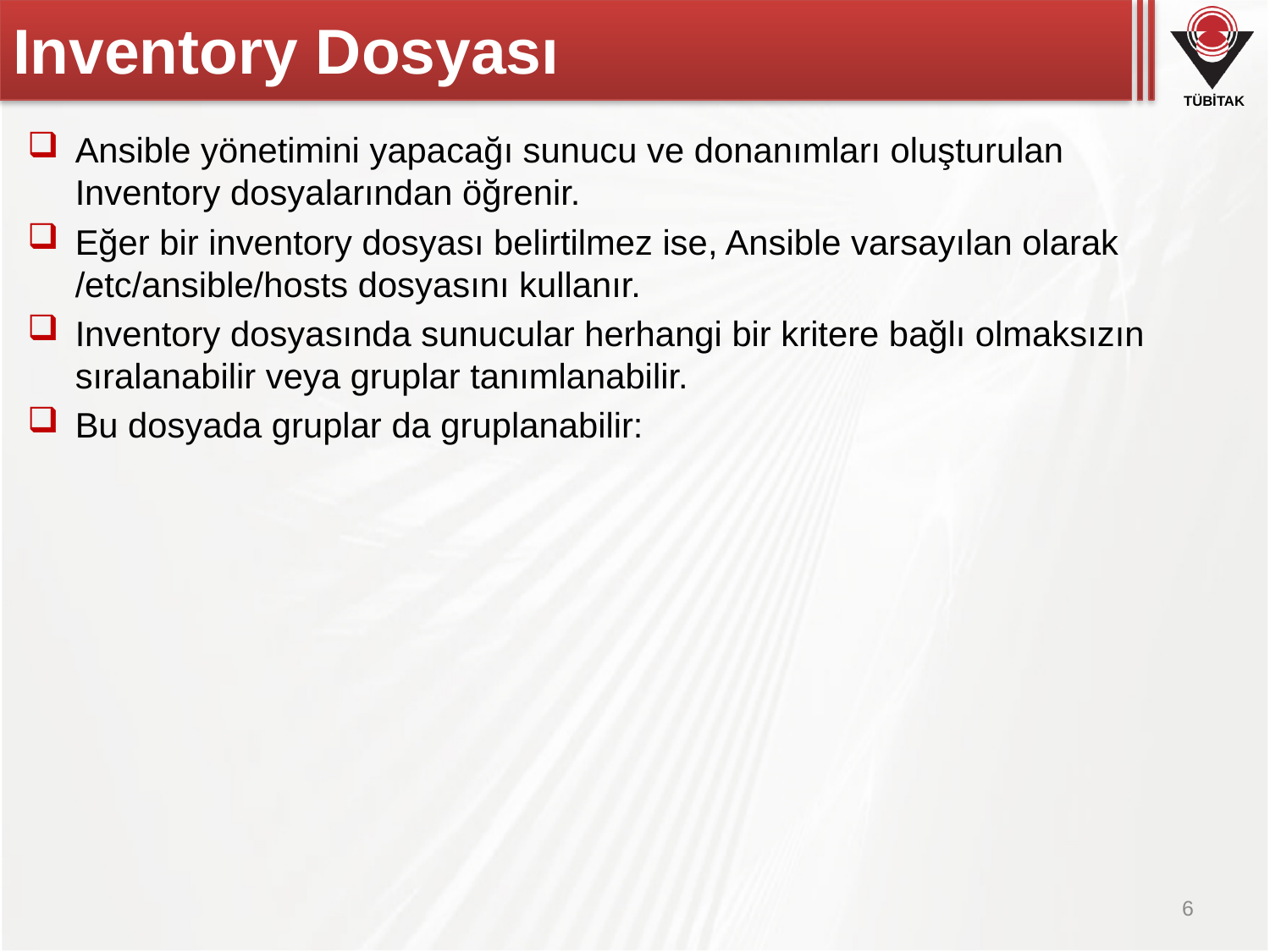

# Inventory Dosyası
Ansible yönetimini yapacağı sunucu ve donanımları oluşturulan Inventory dosyalarından öğrenir.
Eğer bir inventory dosyası belirtilmez ise, Ansible varsayılan olarak /etc/ansible/hosts dosyasını kullanır.
Inventory dosyasında sunucular herhangi bir kritere bağlı olmaksızın sıralanabilir veya gruplar tanımlanabilir.
Bu dosyada gruplar da gruplanabilir:
6